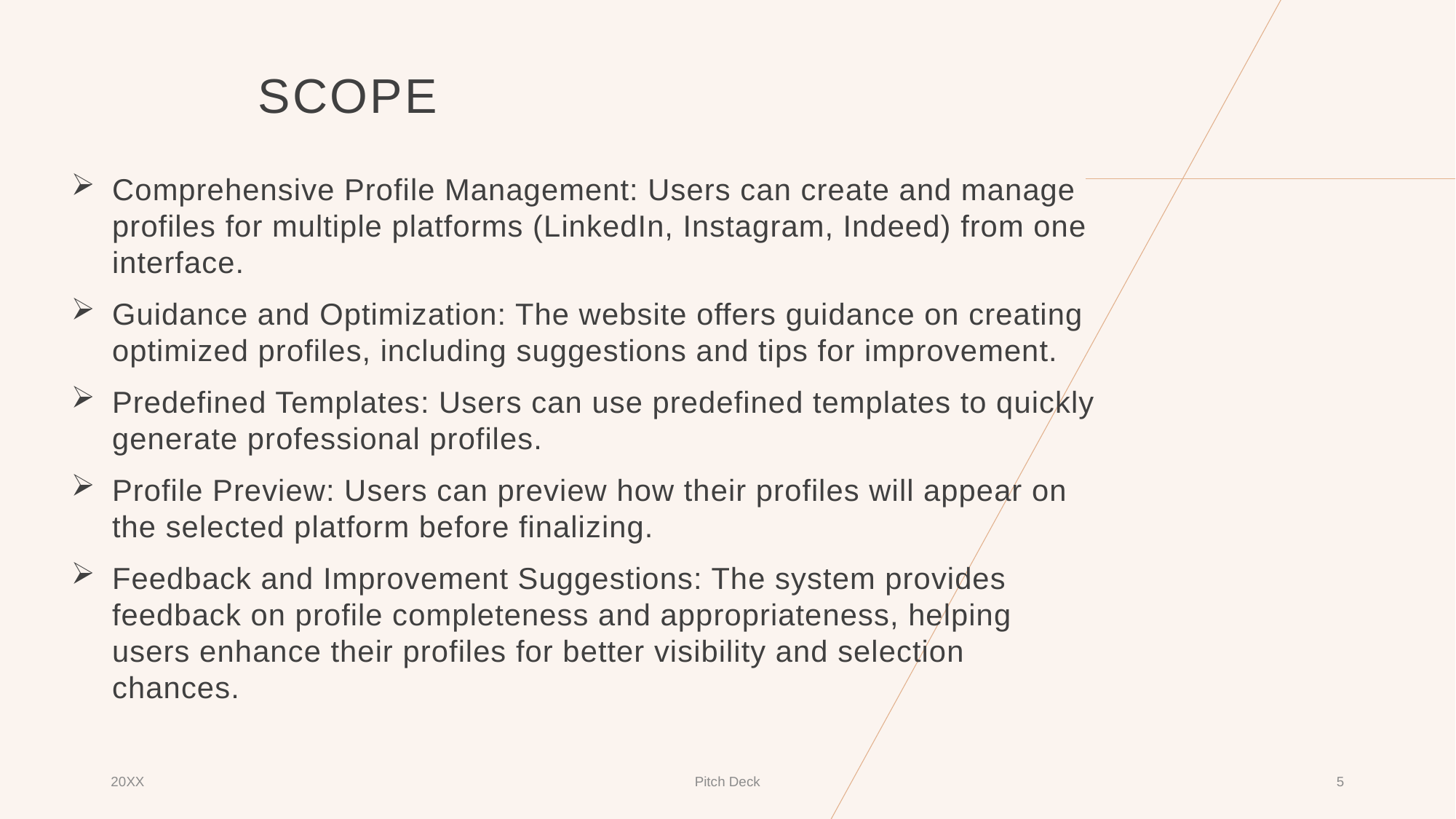

# SCOPE
Comprehensive Profile Management: Users can create and manage profiles for multiple platforms (LinkedIn, Instagram, Indeed) from one interface.
Guidance and Optimization: The website offers guidance on creating optimized profiles, including suggestions and tips for improvement.
Predefined Templates: Users can use predefined templates to quickly generate professional profiles.
Profile Preview: Users can preview how their profiles will appear on the selected platform before finalizing.
Feedback and Improvement Suggestions: The system provides feedback on profile completeness and appropriateness, helping users enhance their profiles for better visibility and selection chances.
20XX
Pitch Deck
5